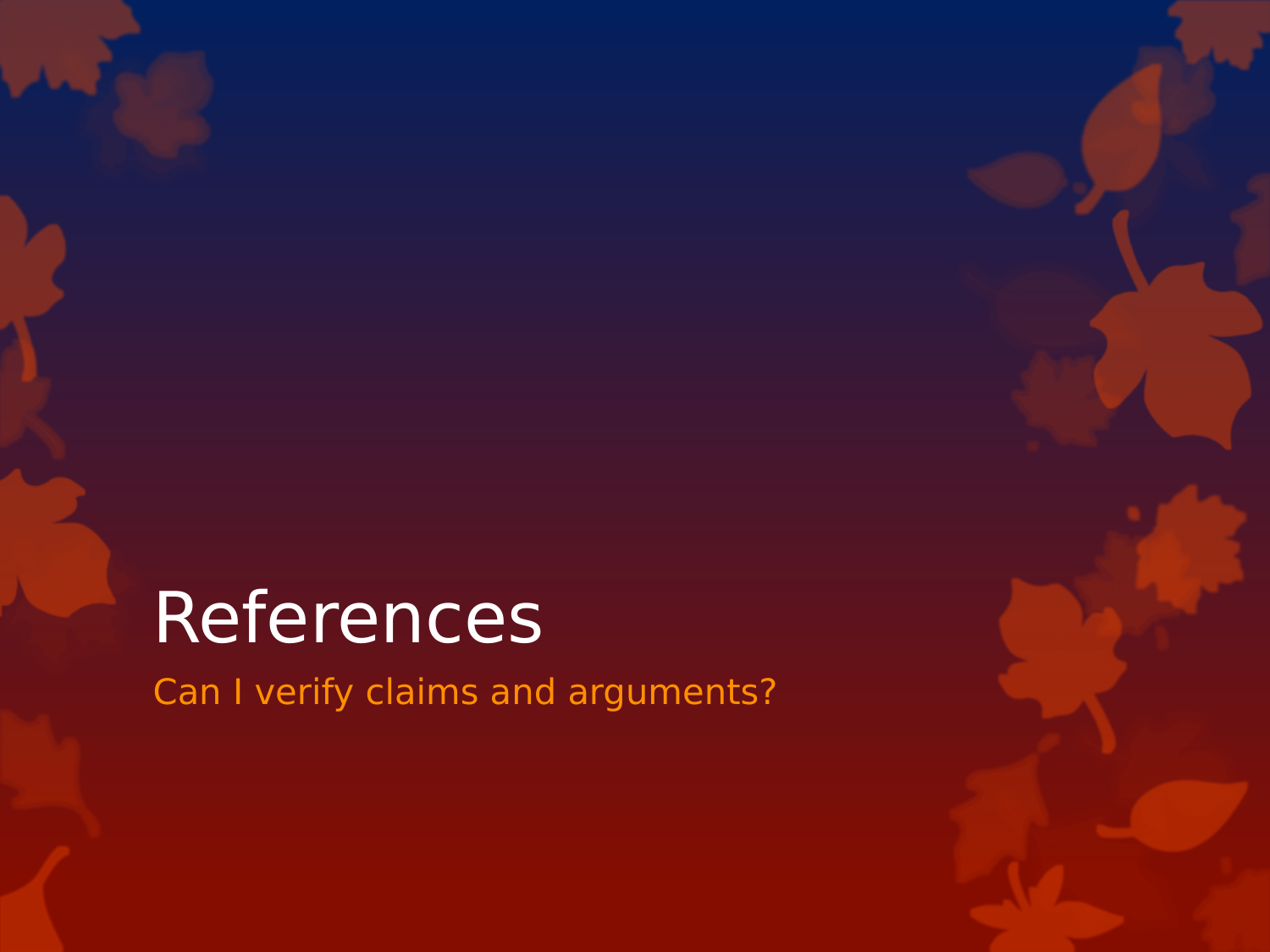

# References
Can I verify claims and arguments?